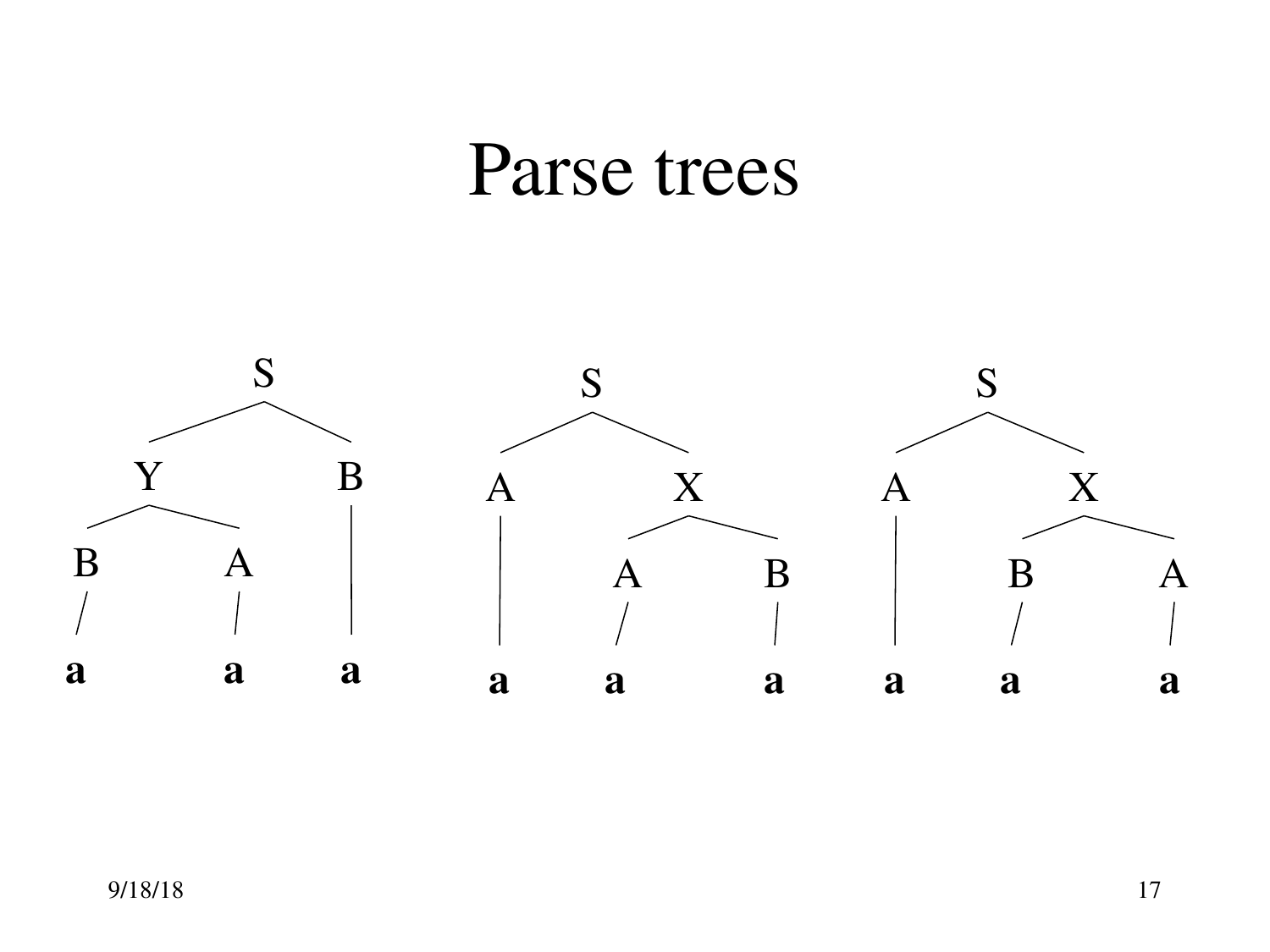

# Parse trees
S
Y
B
B
A
a
a
a
S
A
X
A
B
a
a
a
S
A
X
B
A
a
a
a
9/18/18
17